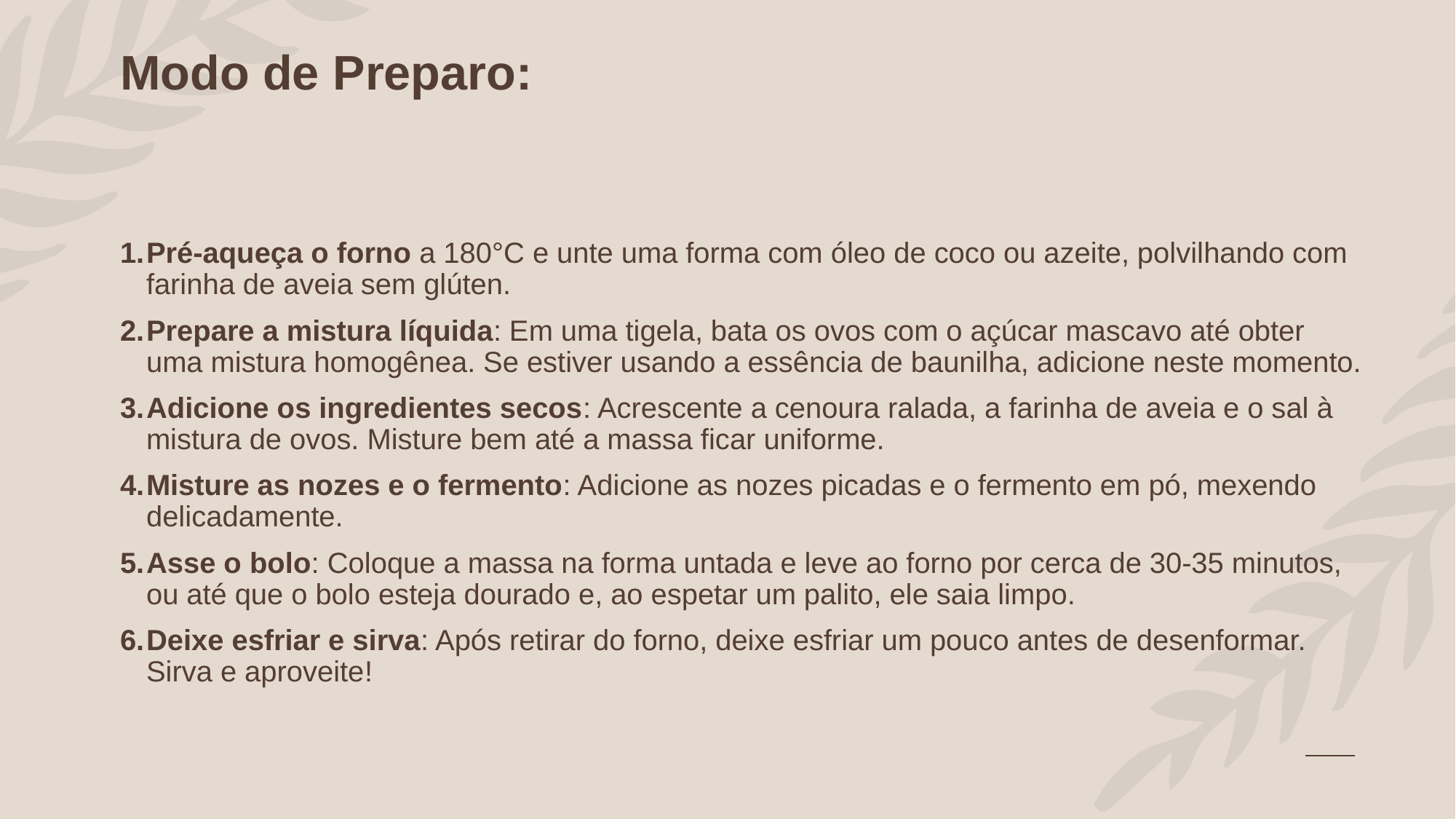

# Modo de Preparo:
Pré-aqueça o forno a 180°C e unte uma forma com óleo de coco ou azeite, polvilhando com farinha de aveia sem glúten.
Prepare a mistura líquida: Em uma tigela, bata os ovos com o açúcar mascavo até obter uma mistura homogênea. Se estiver usando a essência de baunilha, adicione neste momento.
Adicione os ingredientes secos: Acrescente a cenoura ralada, a farinha de aveia e o sal à mistura de ovos. Misture bem até a massa ficar uniforme.
Misture as nozes e o fermento: Adicione as nozes picadas e o fermento em pó, mexendo delicadamente.
Asse o bolo: Coloque a massa na forma untada e leve ao forno por cerca de 30-35 minutos, ou até que o bolo esteja dourado e, ao espetar um palito, ele saia limpo.
Deixe esfriar e sirva: Após retirar do forno, deixe esfriar um pouco antes de desenformar. Sirva e aproveite!